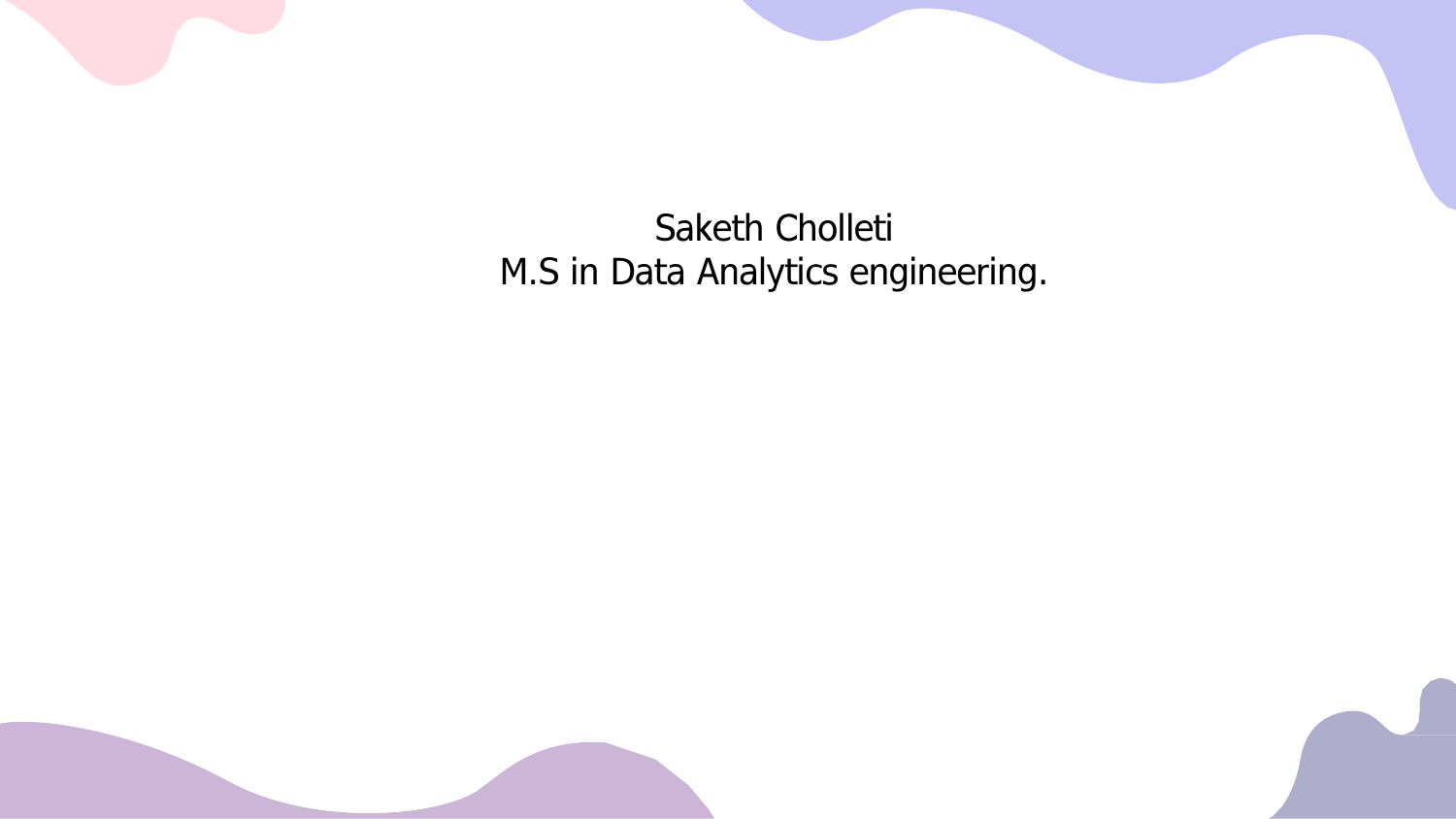

#
Saketh Cholleti
M.S in Data Analytics engineering.